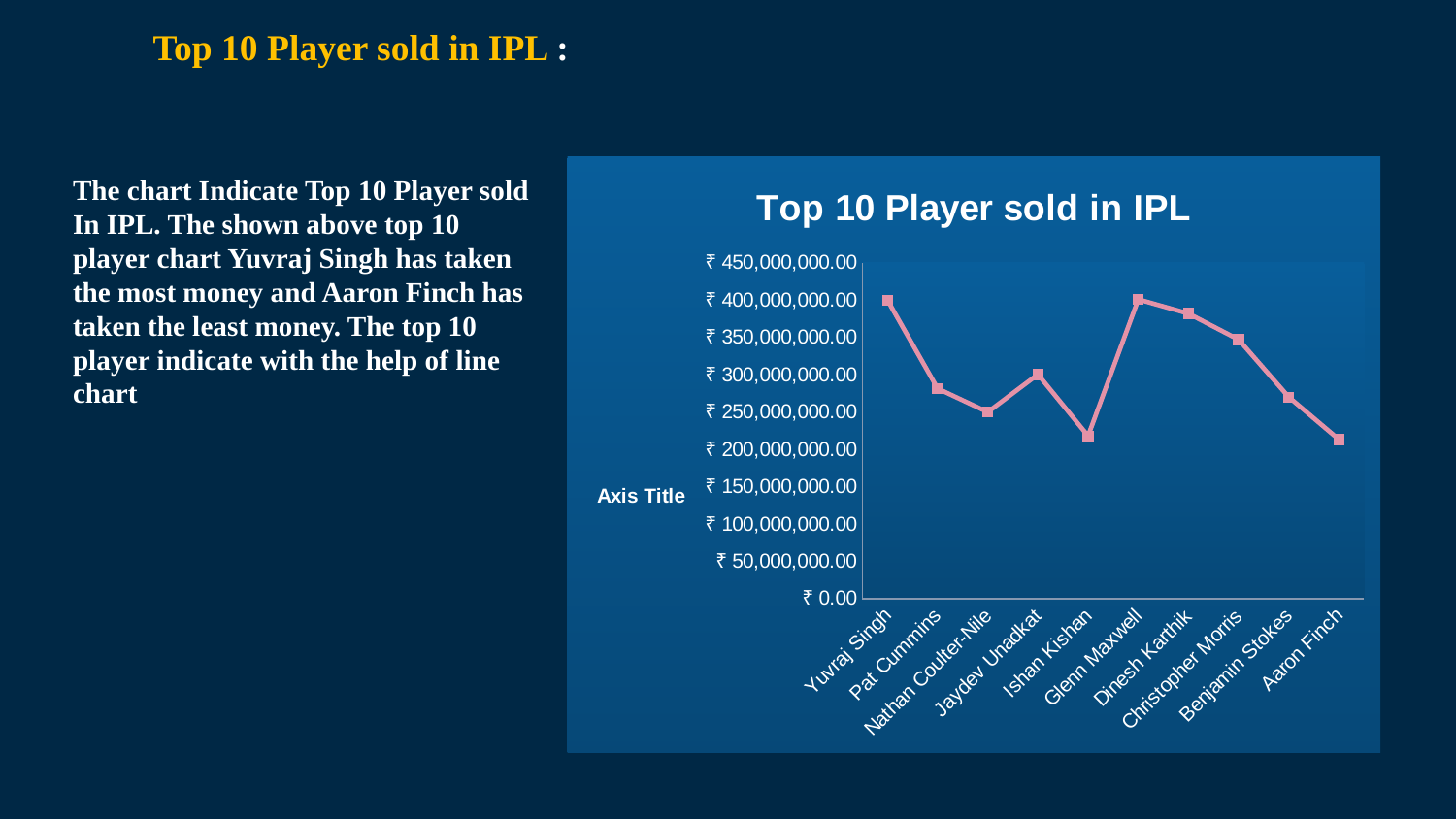

# Top 10 Player sold in IPL :
The chart Indicate Top 10 Player sold
In IPL. The shown above top 10 player chart Yuvraj Singh has taken the most money and Aaron Finch has taken the least money. The top 10 player indicate with the help of line chart

### Chart: Top 10 Player sold in IPL

| Category | Total |
|---|---|
| Yuvraj Singh | 400000000.0 |
| Pat Cummins | 281500000.0 |
| Nathan Coulter-Nile | 249950000.0 |
| Jaydev Unadkat | 300525000.0 |
| Ishan Kishan | 218000000.0 |
| Glenn Maxwell | 401000000.0 |
| Dinesh Karthik | 382000000.0 |
| Christopher Morris | 347125000.0 |
| Benjamin Stokes | 270000000.0 |
| Aaron Finch | 213200000.0 |